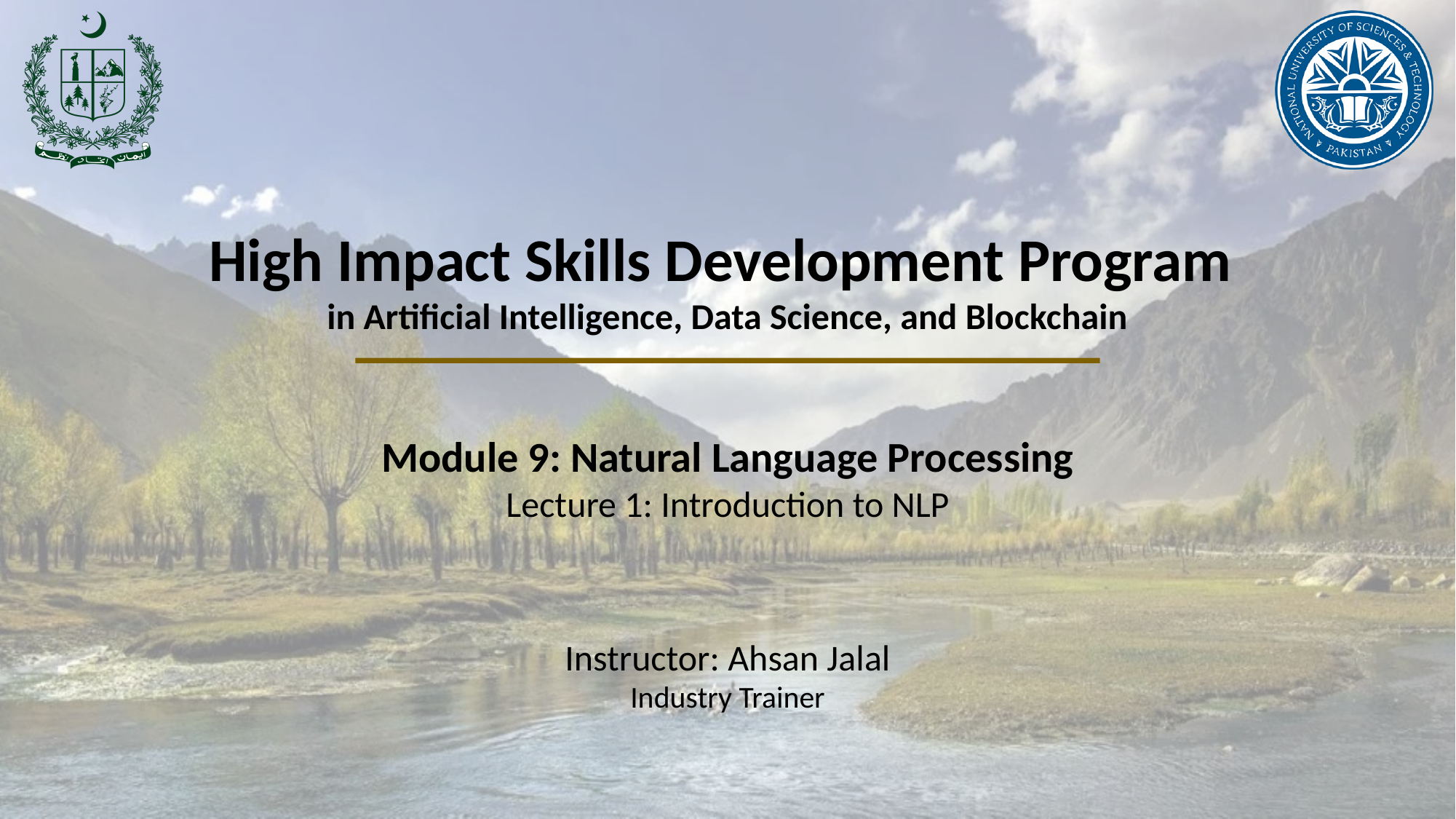

High Impact Skills Development Program
in Artificial Intelligence, Data Science, and Blockchain

Module 9: Natural Language Processing
Lecture 1: Introduction to NLP
Instructor: Ahsan Jalal
Industry Trainer